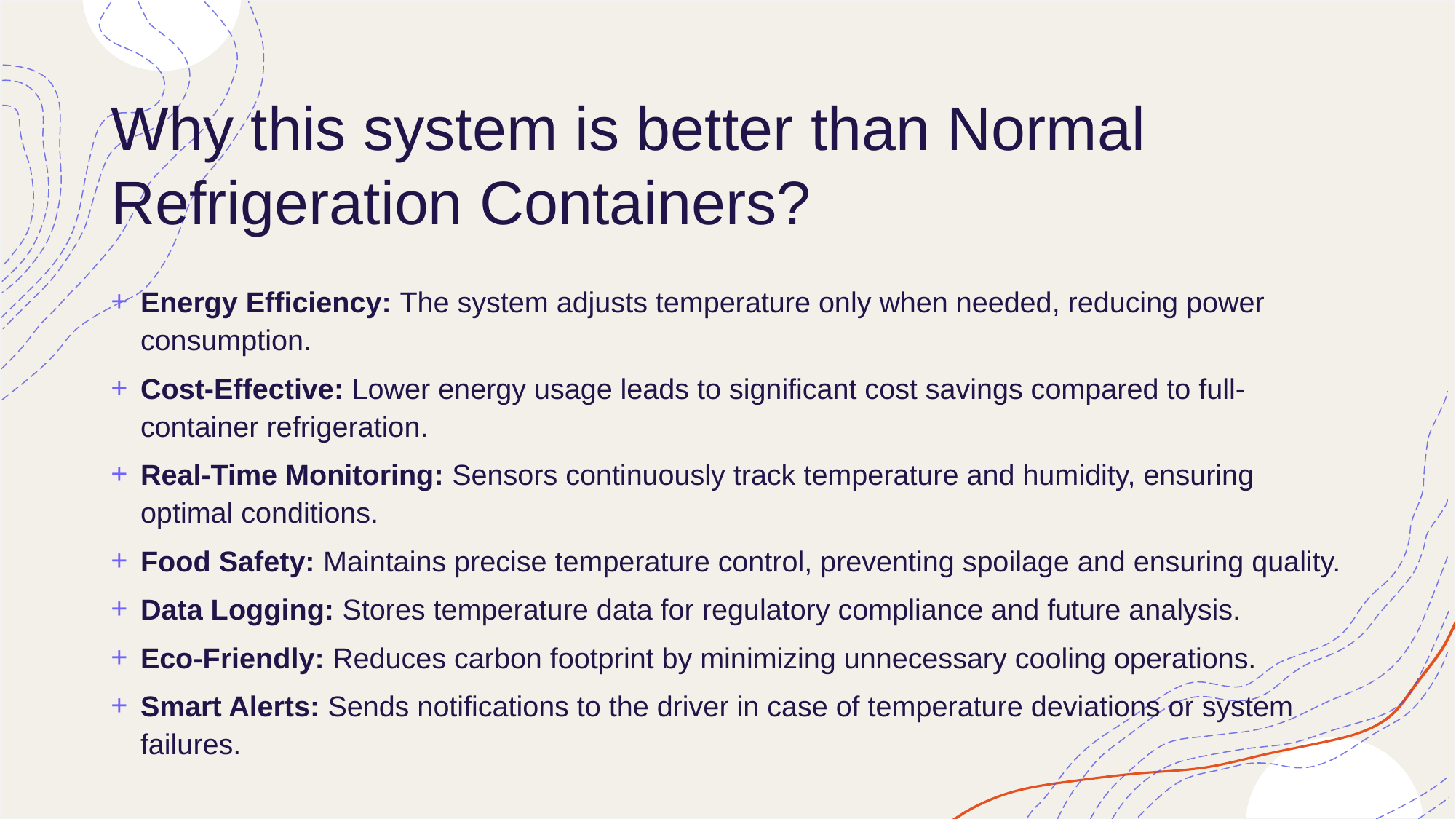

# Why this system is better than Normal Refrigeration Containers?
Energy Efficiency: The system adjusts temperature only when needed, reducing power consumption.
Cost-Effective: Lower energy usage leads to significant cost savings compared to full-container refrigeration.
Real-Time Monitoring: Sensors continuously track temperature and humidity, ensuring optimal conditions.
Food Safety: Maintains precise temperature control, preventing spoilage and ensuring quality.
Data Logging: Stores temperature data for regulatory compliance and future analysis.
Eco-Friendly: Reduces carbon footprint by minimizing unnecessary cooling operations.
Smart Alerts: Sends notifications to the driver in case of temperature deviations or system failures.